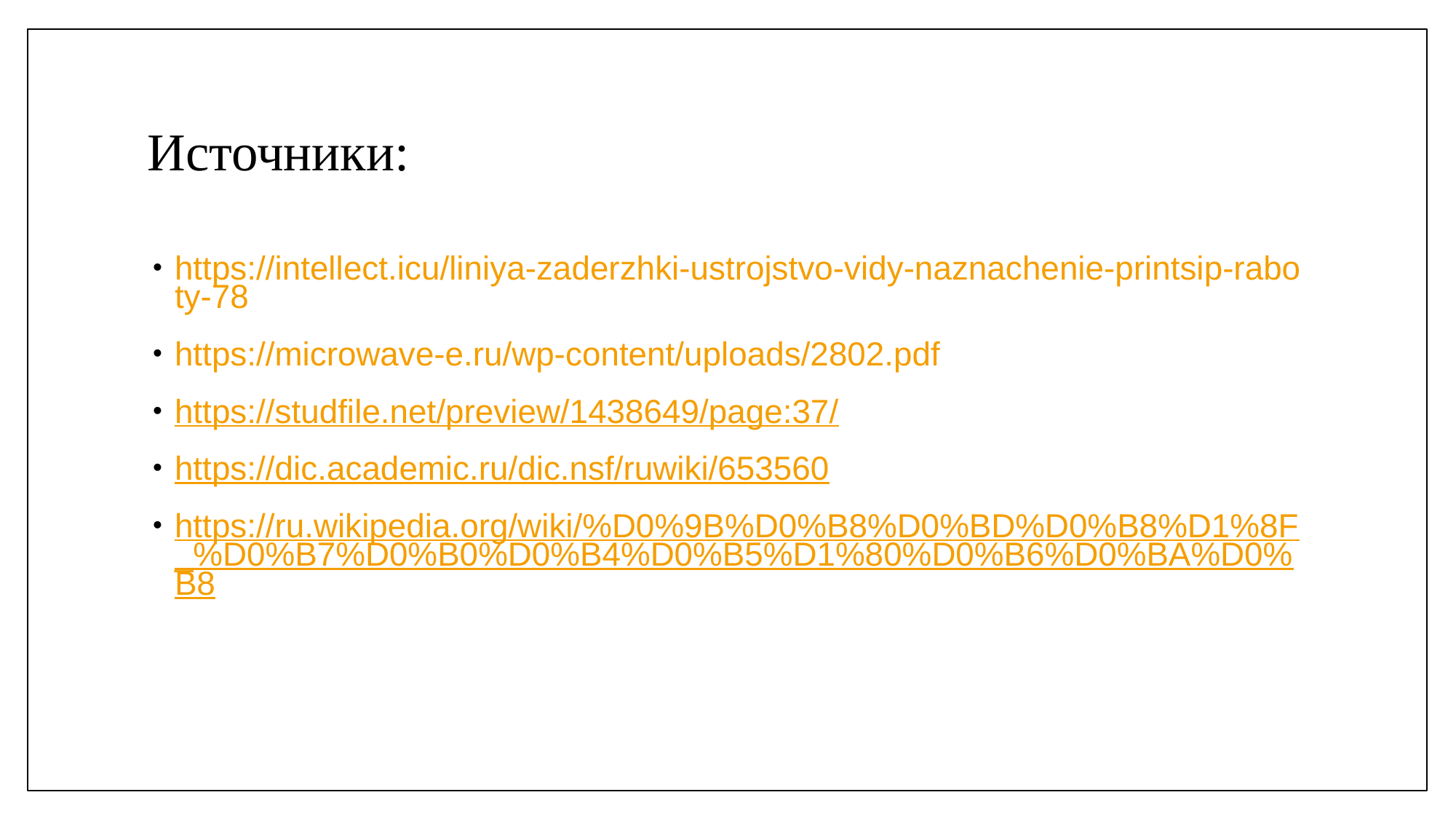

# Источники:
https://intellect.icu/liniya-zaderzhki-ustrojstvo-vidy-naznachenie-printsip-raboty-78
https://microwave-e.ru/wp-content/uploads/2802.pdf
https://studfile.net/preview/1438649/page:37/
https://dic.academic.ru/dic.nsf/ruwiki/653560
https://ru.wikipedia.org/wiki/%D0%9B%D0%B8%D0%BD%D0%B8%D1%8F_%D0%B7%D0%B0%D0%B4%D0%B5%D1%80%D0%B6%D0%BA%D0%B8